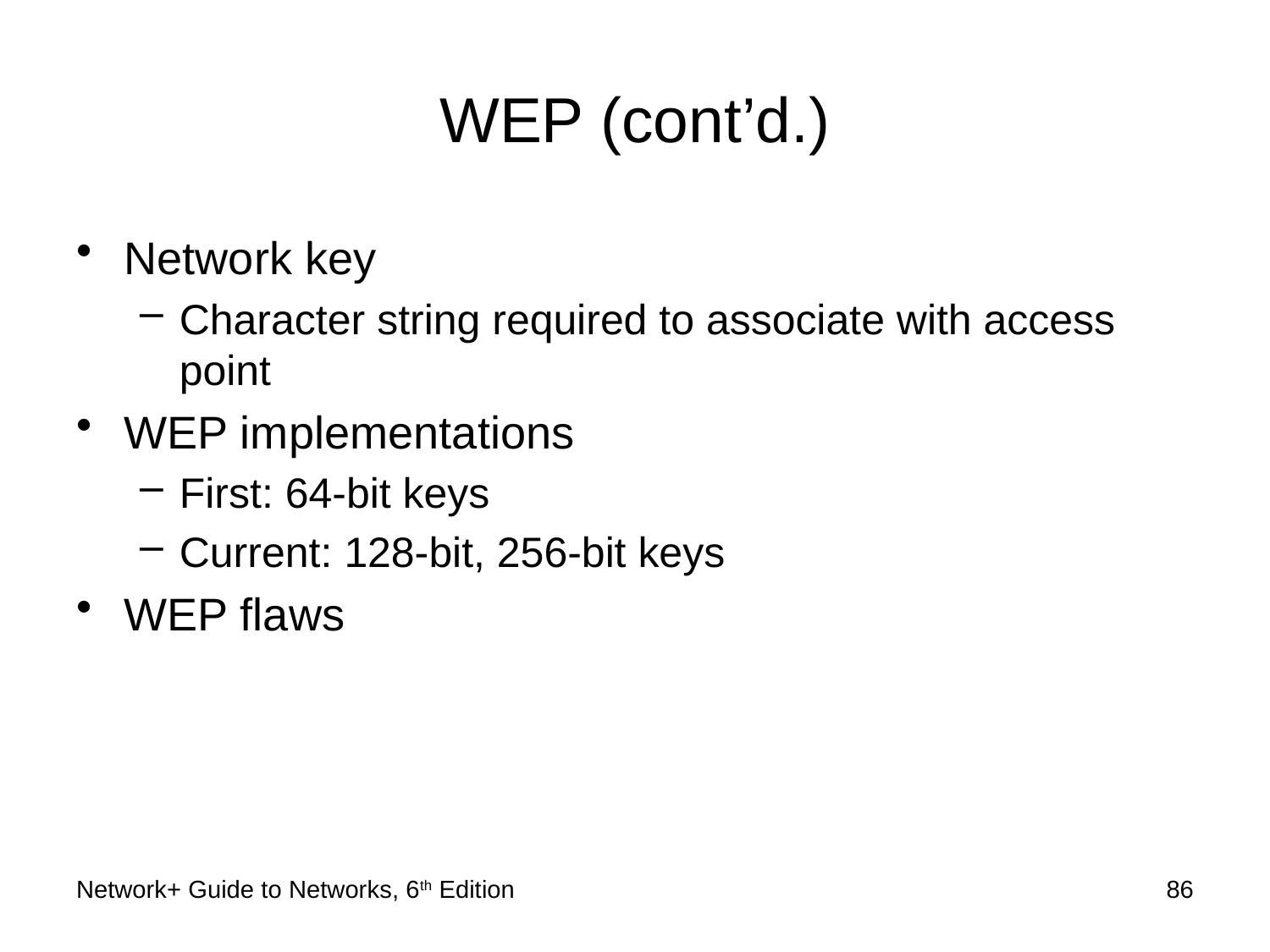

# WEP (cont’d.)
Network key
Character string required to associate with access point
WEP implementations
First: 64-bit keys
Current: 128-bit, 256-bit keys
WEP flaws
Network+ Guide to Networks, 6th Edition
86